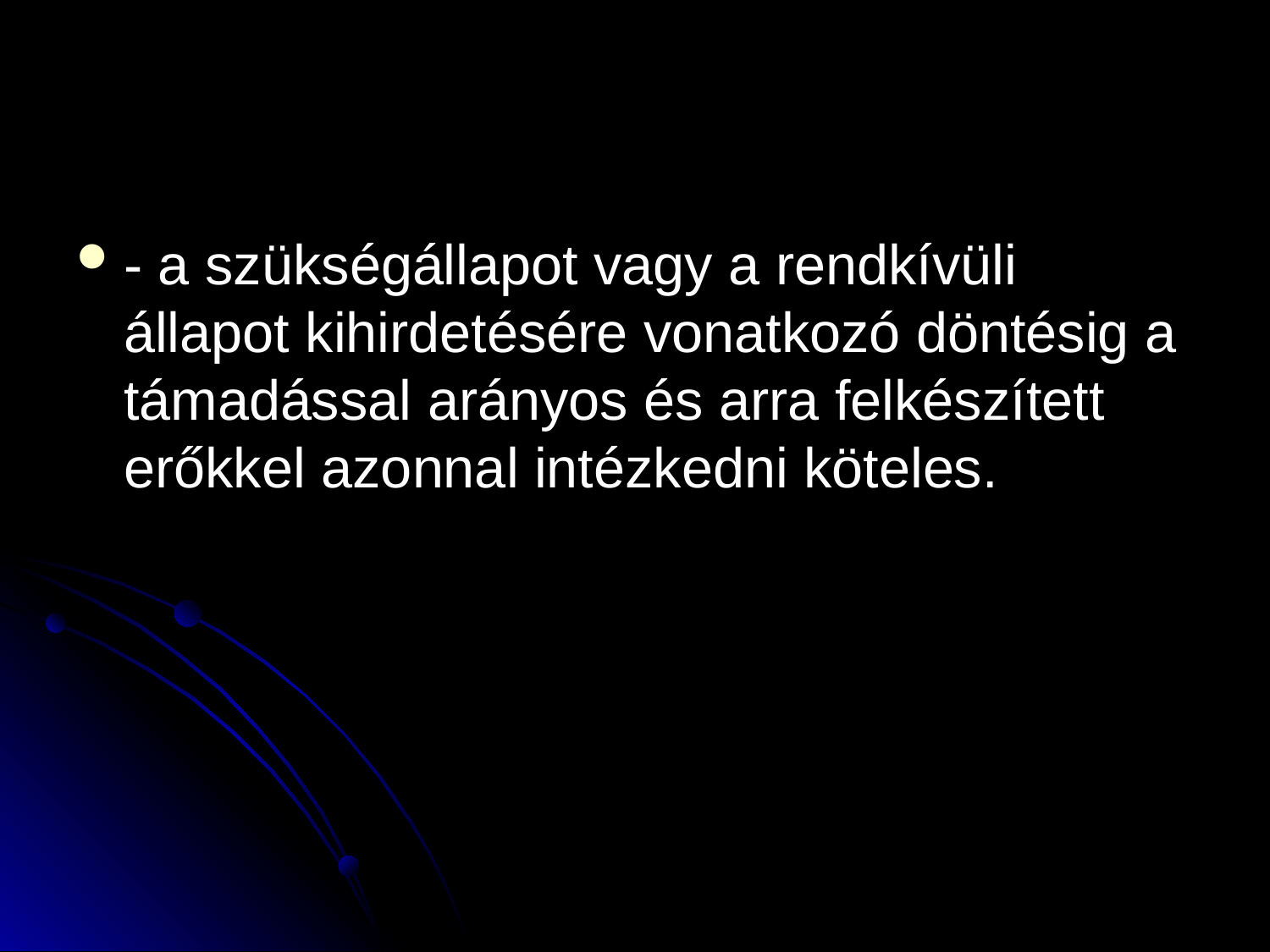

#
- a szükségállapot vagy a rendkívüli állapot kihirdetésére vonatkozó döntésig a támadással arányos és arra felkészített erőkkel azonnal intézkedni köteles.